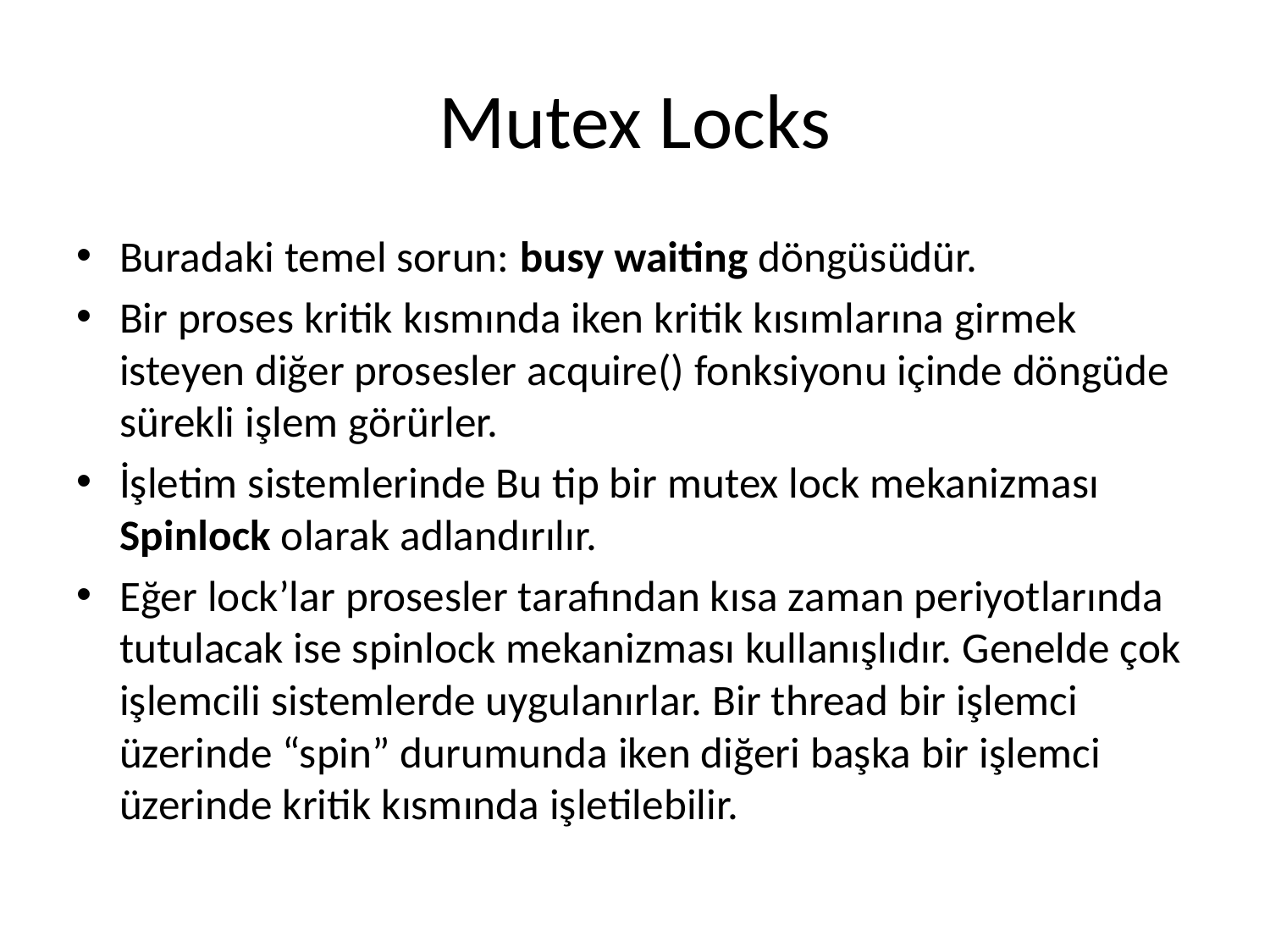

# Mutex Locks
Buradaki temel sorun: busy waiting döngüsüdür.
Bir proses kritik kısmında iken kritik kısımlarına girmek isteyen diğer prosesler acquire() fonksiyonu içinde döngüde sürekli işlem görürler.
İşletim sistemlerinde Bu tip bir mutex lock mekanizması Spinlock olarak adlandırılır.
Eğer lock’lar prosesler tarafından kısa zaman periyotlarında tutulacak ise spinlock mekanizması kullanışlıdır. Genelde çok işlemcili sistemlerde uygulanırlar. Bir thread bir işlemci üzerinde “spin” durumunda iken diğeri başka bir işlemci üzerinde kritik kısmında işletilebilir.